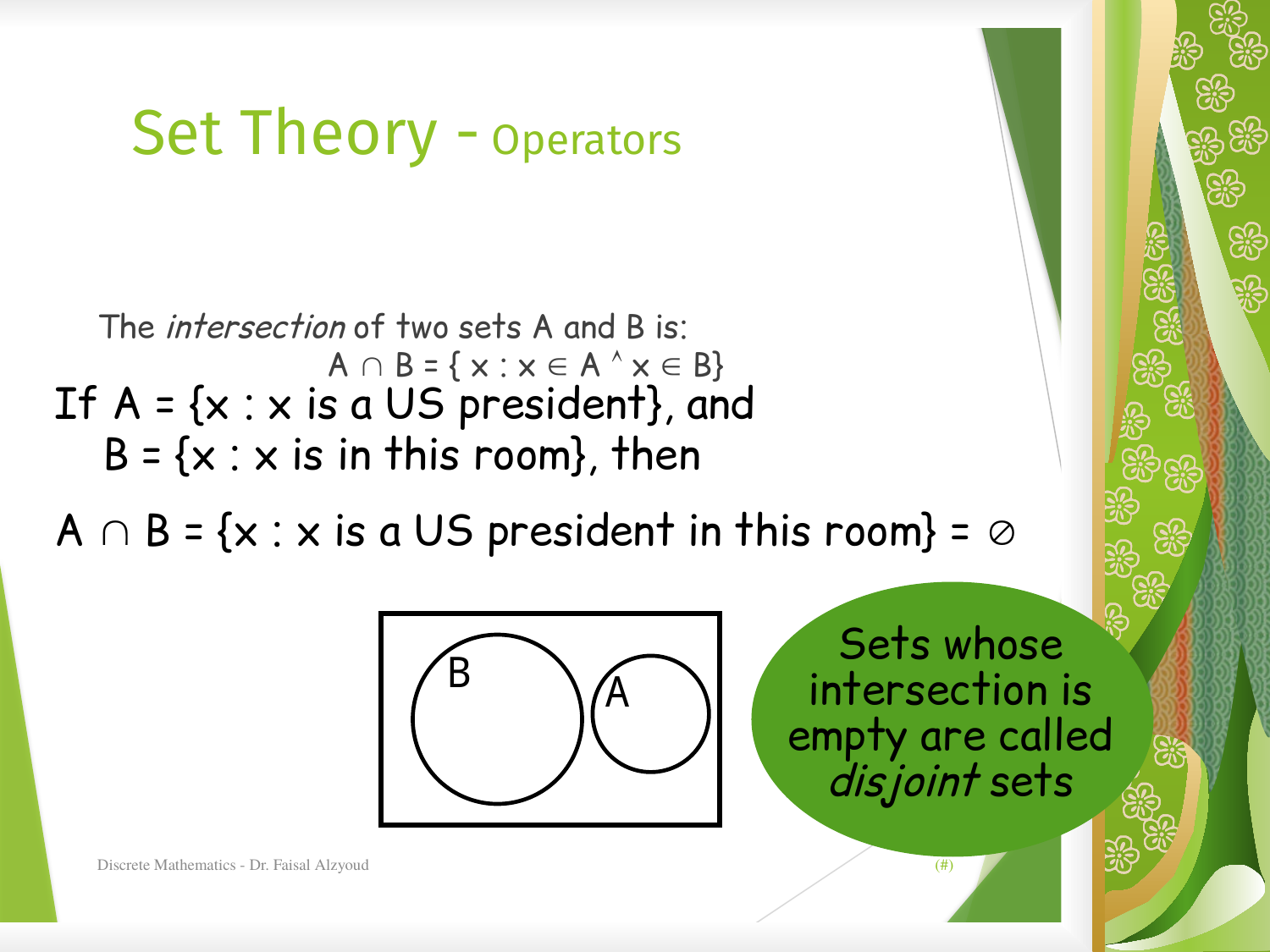

# Set Theory - Operators
The intersection of two sets A and B is:
A ∩ B = { x : x ∈ A ∧ x ∈ B}
If A = {x : x is a US president}, and B = {x : x is in this room}, then
A ∩ B = {x : x is a US president in this room} = ∅

Sets whose intersection is empty are called disjoint sets

B

A
Discrete Mathematics - Dr. Faisal Alzyoud
(#)